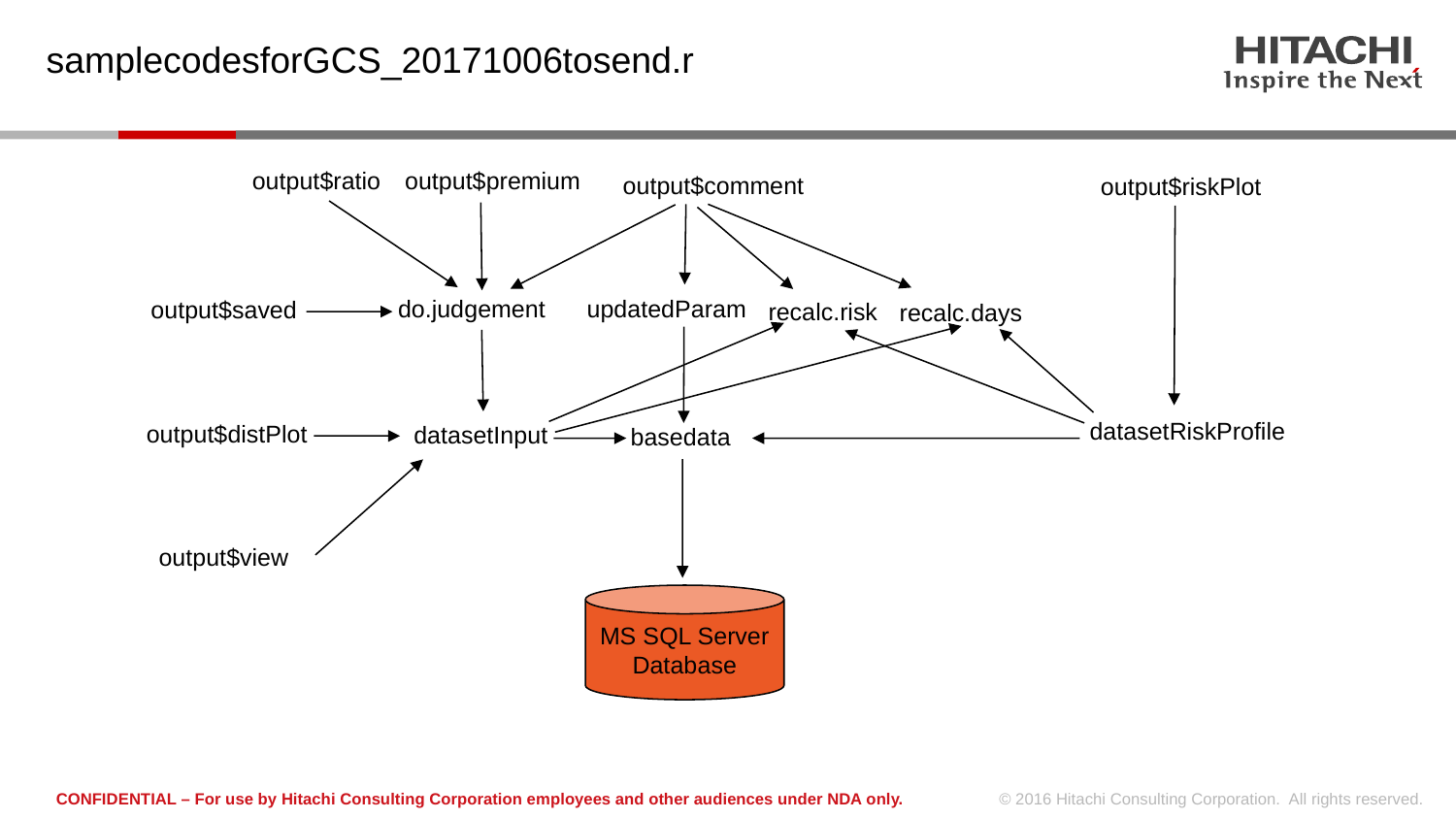

samplecodesforGCS_20171006tosend.r
output$ratio
output$premium
output$comment
output$riskPlot

updatedParam
do.judgement
output$saved
recalc.risk
recalc.days

datasetRiskProfile
output$distPlot
datasetInput
basedata

output$view
MS SQL Server
Database